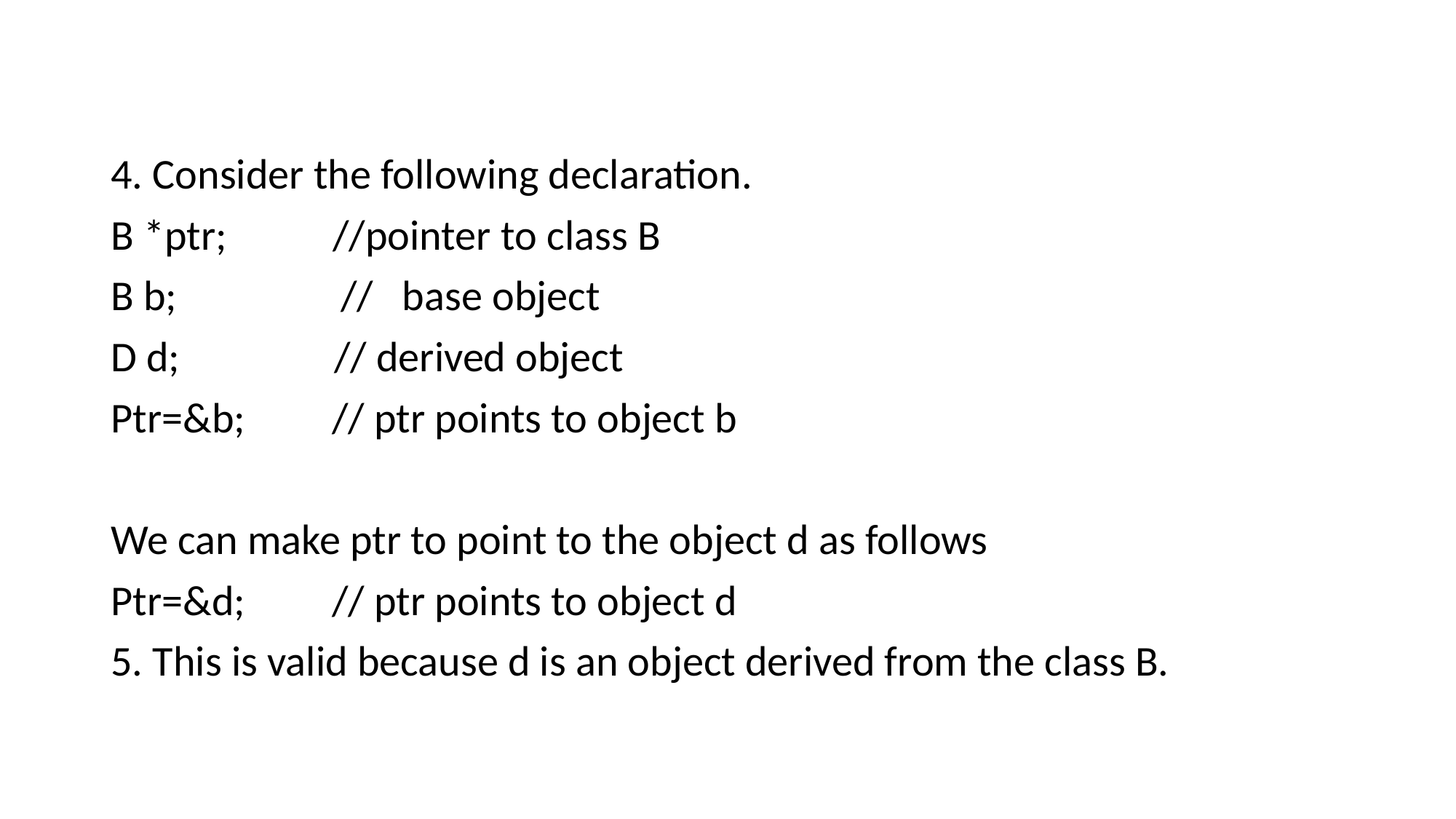

#
4. Consider the following declaration.
B *ptr;           //pointer to class B
B b;                 //   base object
D d;                // derived object
Ptr=&b;         // ptr points to object b

We can make ptr to point to the object d as follows
Ptr=&d;         // ptr points to object d
5. This is valid because d is an object derived from the class B.